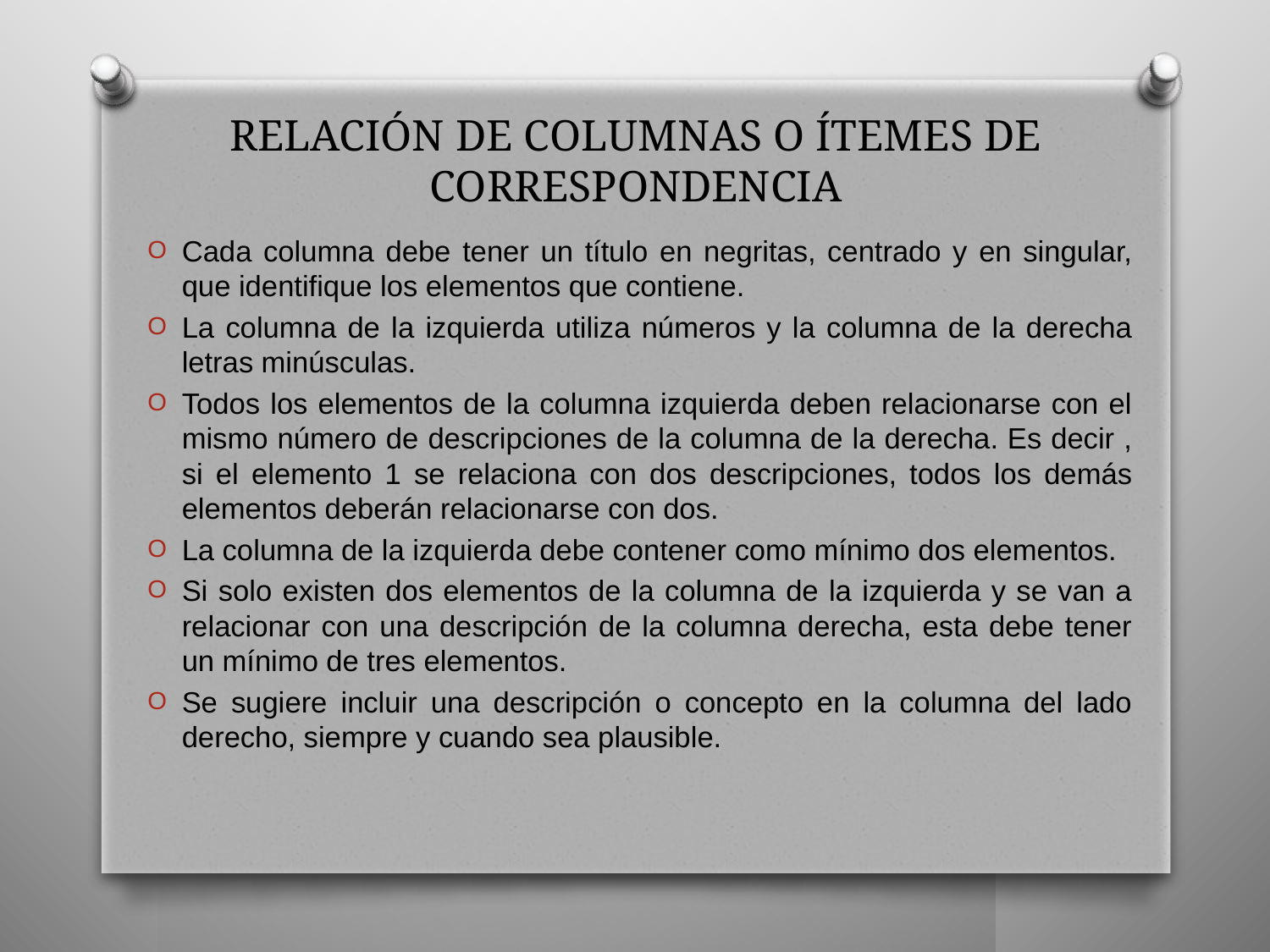

# RELACIÓN DE COLUMNAS O ÍTEMES DE CORRESPONDENCIA
Cada columna debe tener un título en negritas, centrado y en singular, que identifique los elementos que contiene.
La columna de la izquierda utiliza números y la columna de la derecha letras minúsculas.
Todos los elementos de la columna izquierda deben relacionarse con el mismo número de descripciones de la columna de la derecha. Es decir , si el elemento 1 se relaciona con dos descripciones, todos los demás elementos deberán relacionarse con dos.
La columna de la izquierda debe contener como mínimo dos elementos.
Si solo existen dos elementos de la columna de la izquierda y se van a relacionar con una descripción de la columna derecha, esta debe tener un mínimo de tres elementos.
Se sugiere incluir una descripción o concepto en la columna del lado derecho, siempre y cuando sea plausible.